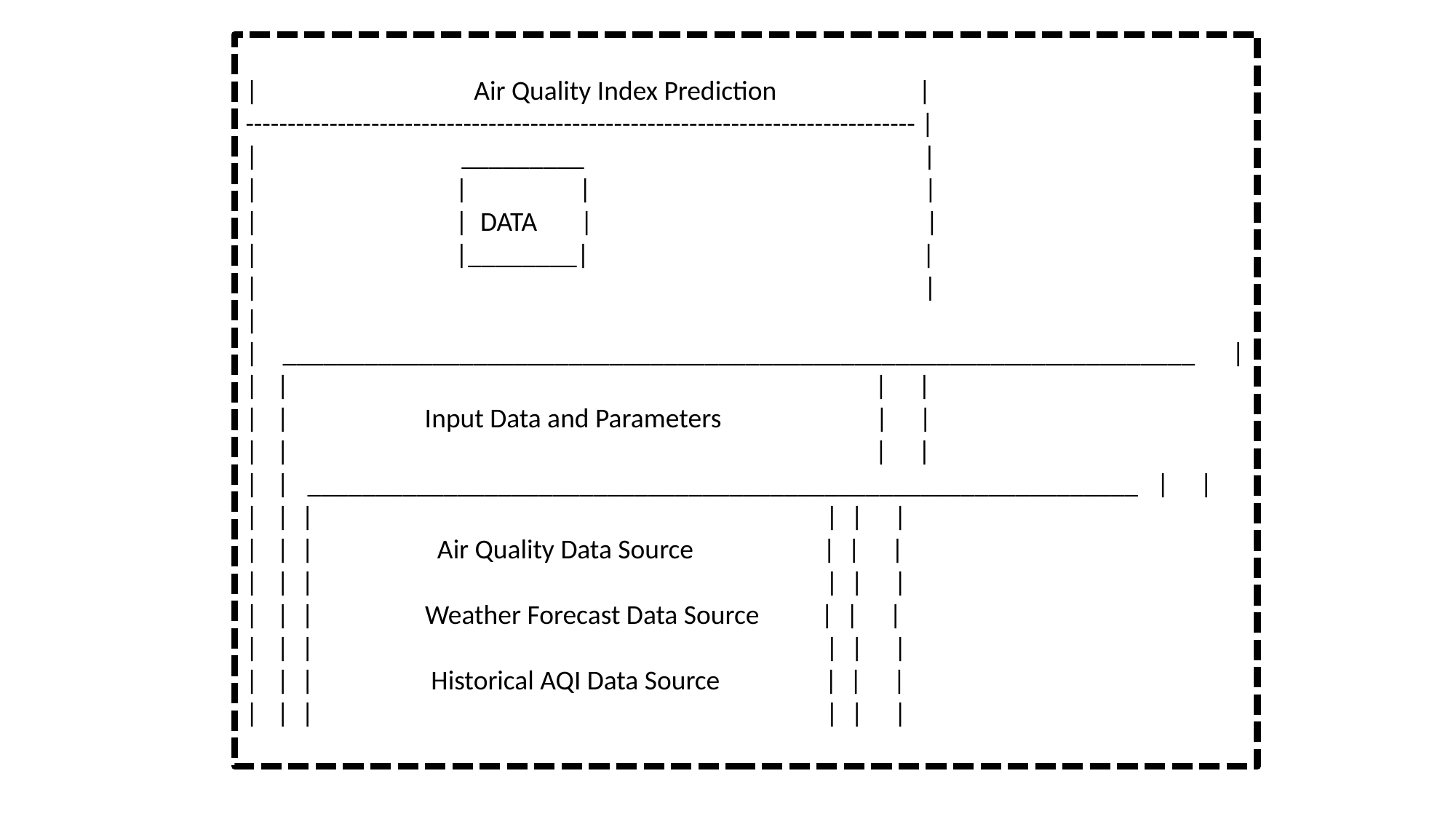

|                                   Air Quality Index Prediction                       |
-------------------------------------------------------------------------------- |
|                                 _________                                                       |
|                                |                  |                                                      |
|                                |  DATA       |                                                      |
|                                |________|                                                      |
|                                                                                                            |
|
|    ___________________________________________________________________      |
|   |                                                                                               |     |
|   |                      Input Data and Parameters                         |     |
|   |                                                                                               |     |
|   |   _____________________________________________________________   |     |
|   |  |                                                                                   |  |     |
|   |  |                    Air Quality Data Source                     |  |     |
|   |  |                                                                                   |  |     |
|   |  |                  Weather Forecast Data Source          |  |     |
|   |  |                                                                                   |  |     |
|   |  |                   Historical AQI Data Source                 |  |     |
|   |  |                                                                                   |  |     |

#